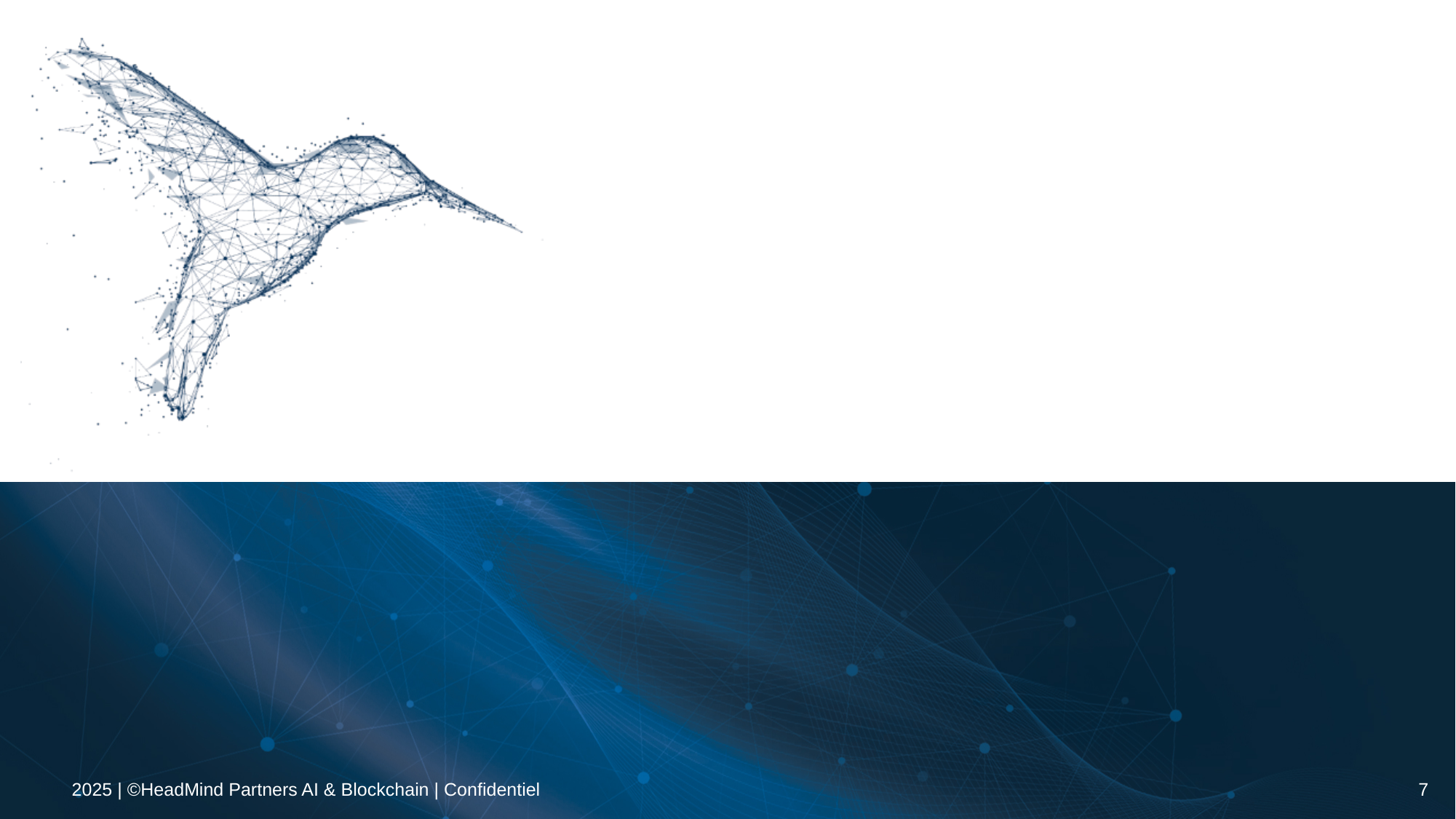

#

2025 | ©HeadMind Partners AI & Blockchain | Confidentiel
7